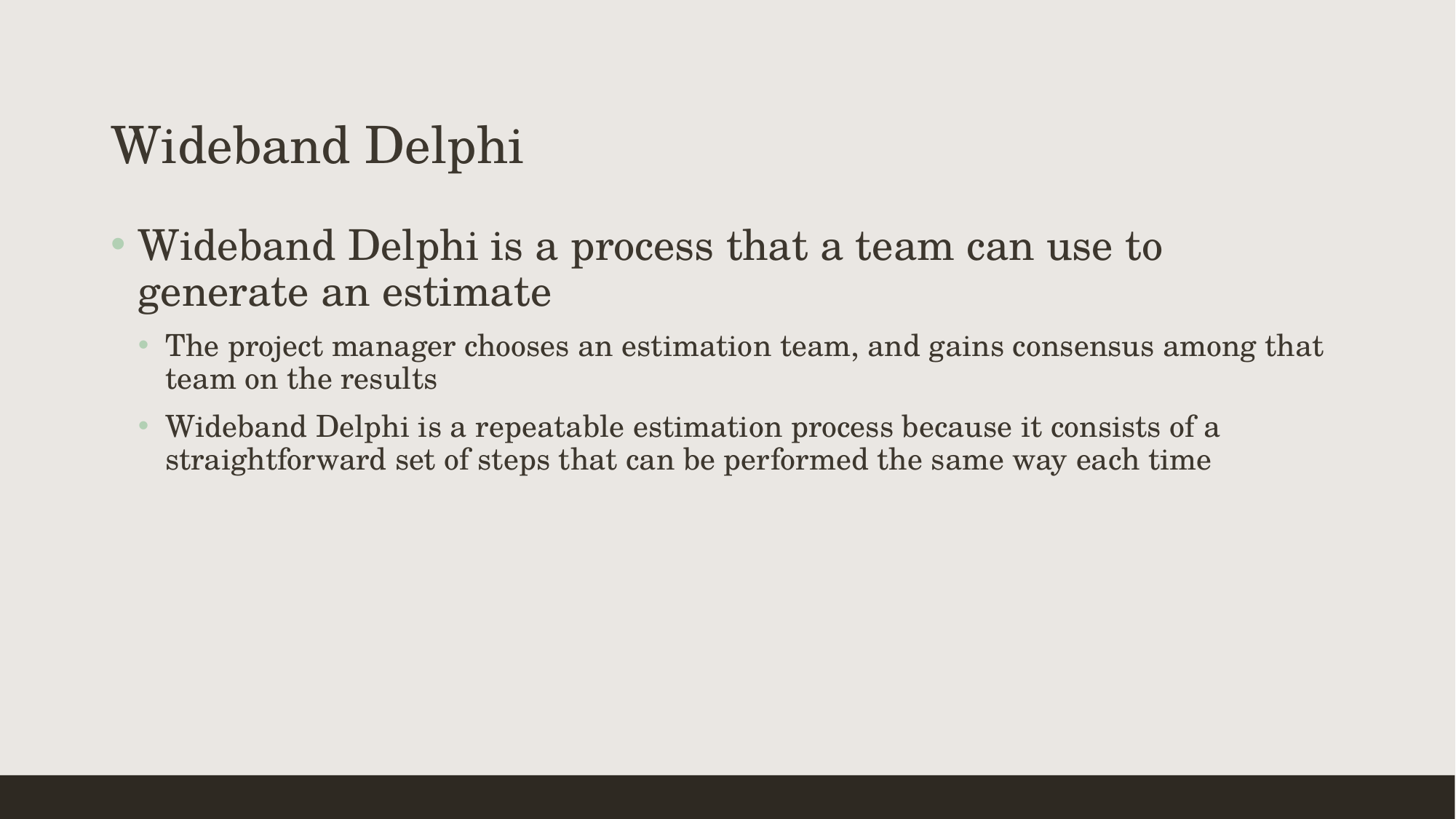

# Wideband Delphi
Wideband Delphi is a process that a team can use to generate an estimate
The project manager chooses an estimation team, and gains consensus among that team on the results
Wideband Delphi is a repeatable estimation process because it consists of a straightforward set of steps that can be performed the same way each time